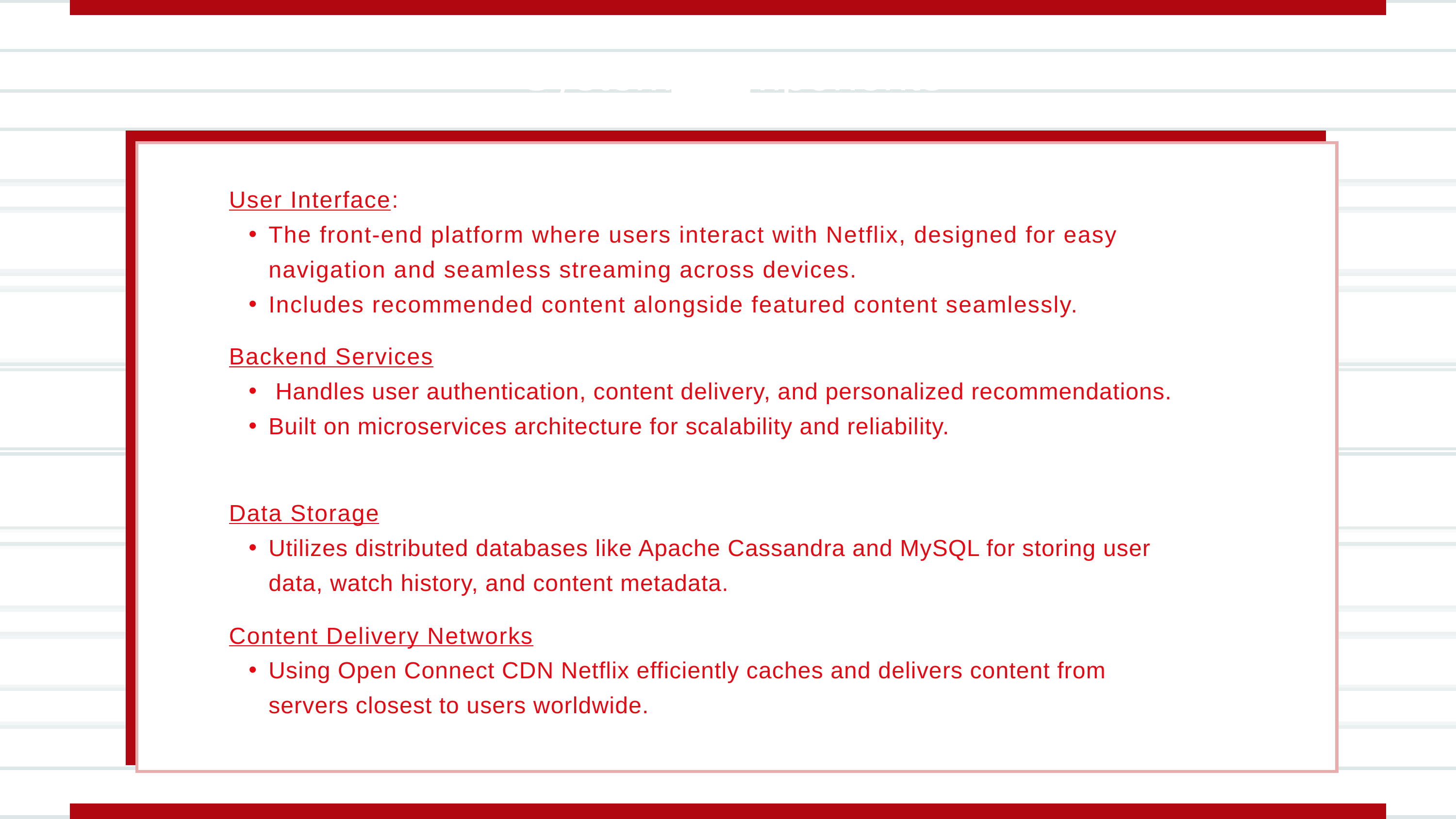

System Components

User Interface:
The front-end platform where users interact with Netflix, designed for easy navigation and seamless streaming across devices.
Includes recommended content alongside featured content seamlessly.
Backend Services
 Handles user authentication, content delivery, and personalized recommendations.
Built on microservices architecture for scalability and reliability.
Data Storage
Utilizes distributed databases like Apache Cassandra and MySQL for storing user data, watch history, and content metadata.
Content Delivery Networks
Using Open Connect CDN Netflix efficiently caches and delivers content from servers closest to users worldwide.